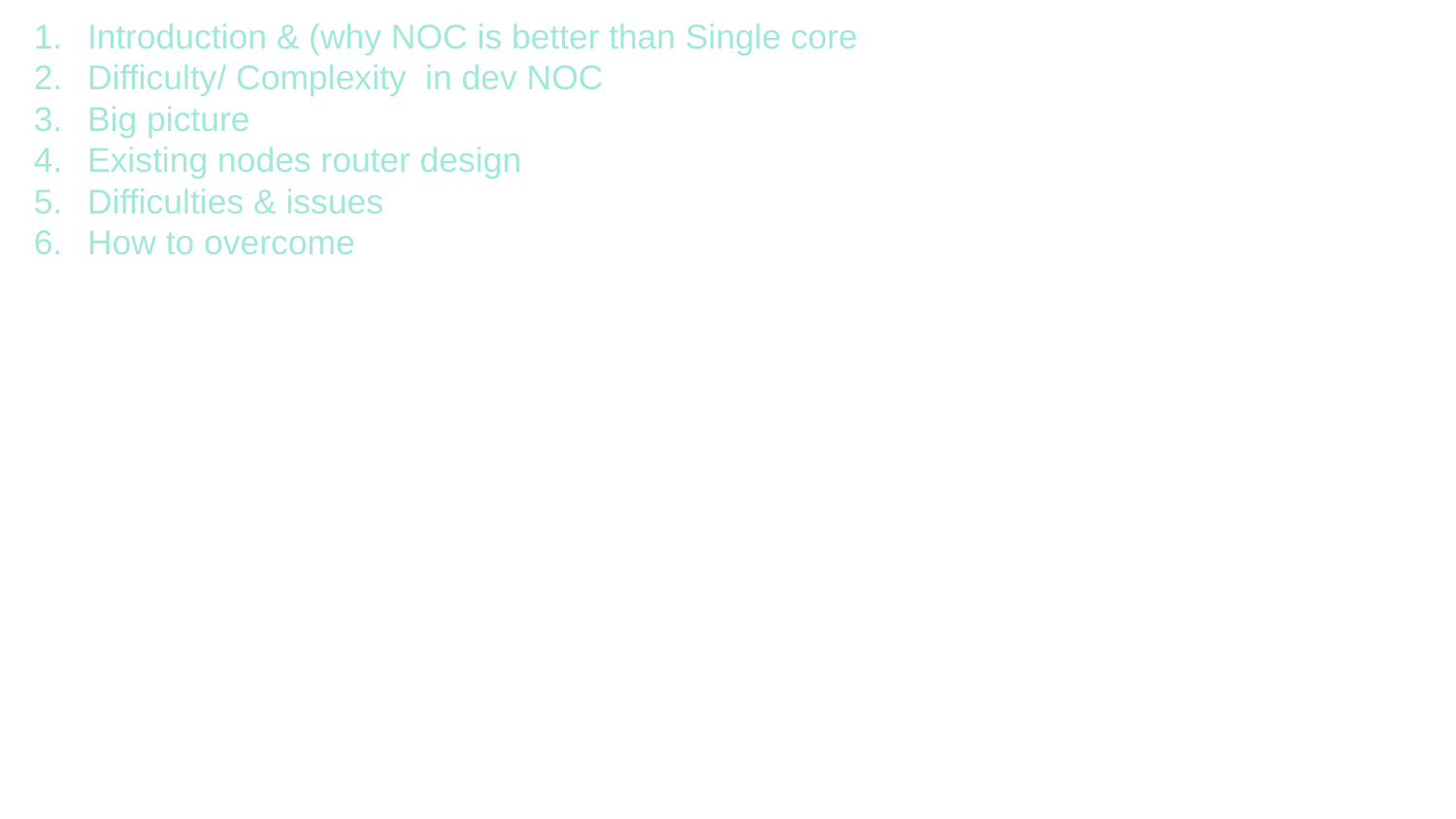

Introduction & (why NOC is better than Single core
Difficulty/ Complexity  in dev NOC
Big picture
Existing nodes router design
Difficulties & issues
How to overcome